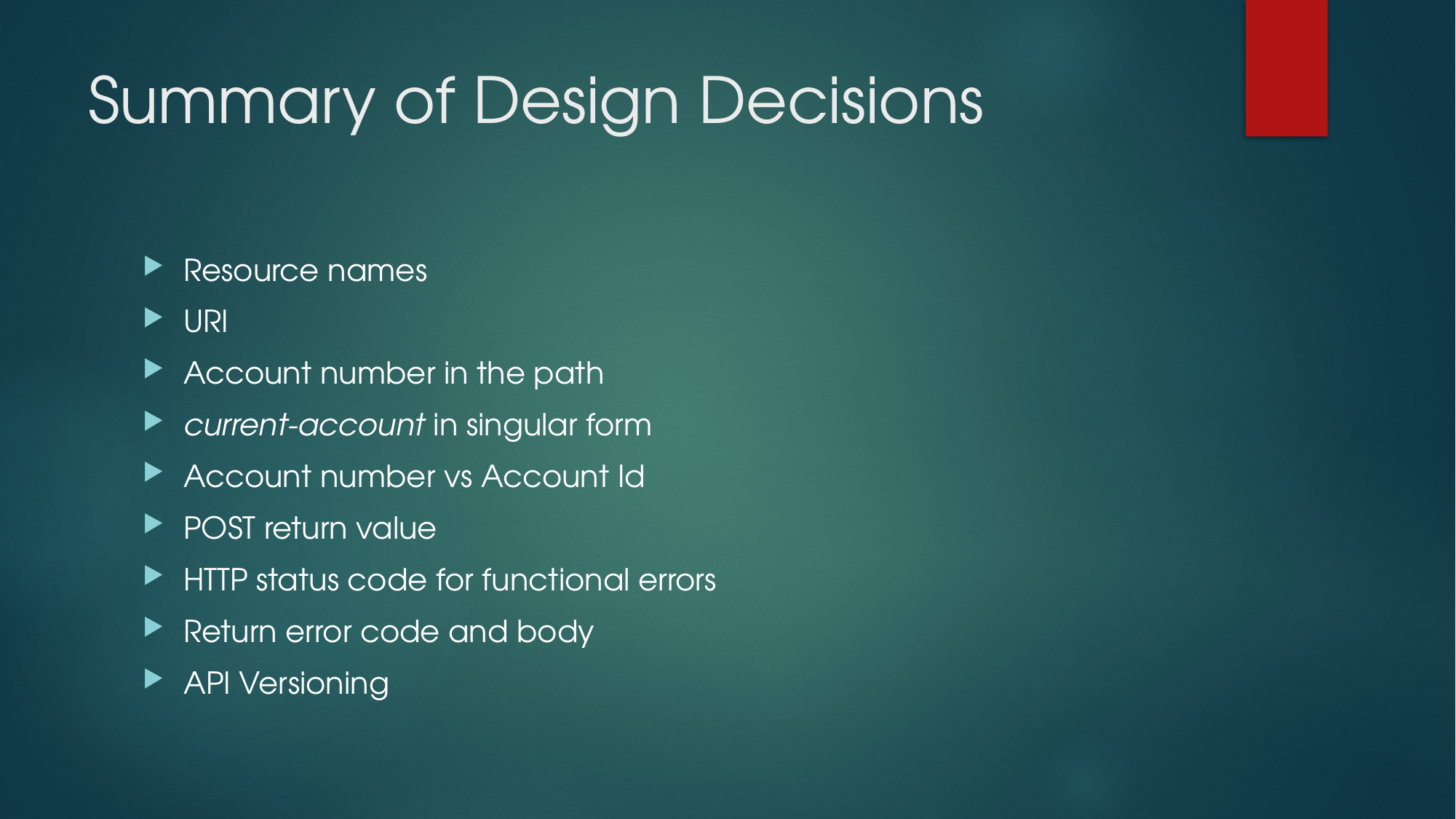

# Summary of Design Decisions
Resource names
URI
Account number in the path
current-account in singular form
Account number vs Account Id
POST return value
HTTP status code for functional errors
Return error code and body
API Versioning